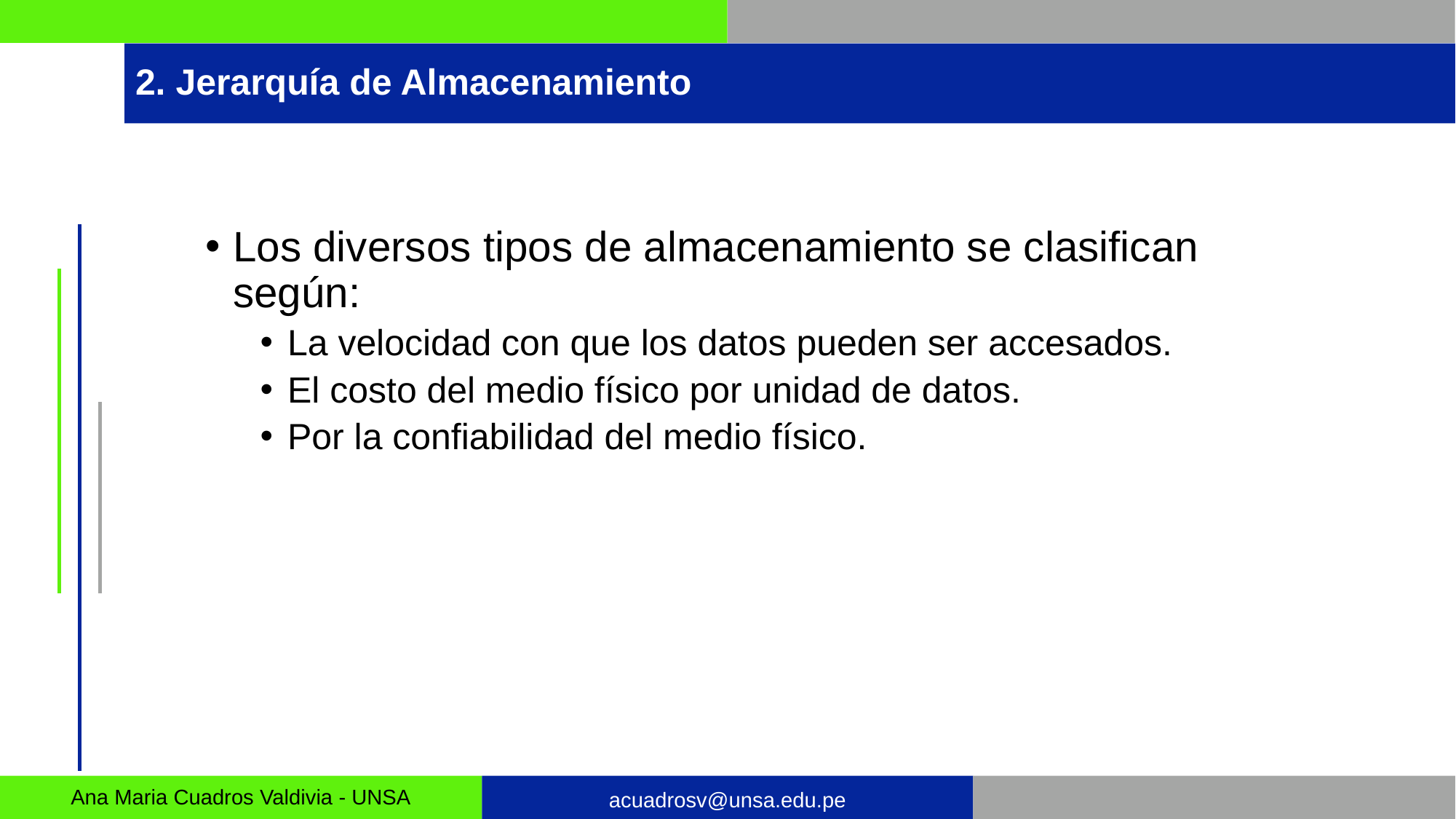

# 2. Jerarquía de Almacenamiento
Los diversos tipos de almacenamiento se clasifican según:
La velocidad con que los datos pueden ser accesados.
El costo del medio físico por unidad de datos.
Por la confiabilidad del medio físico.